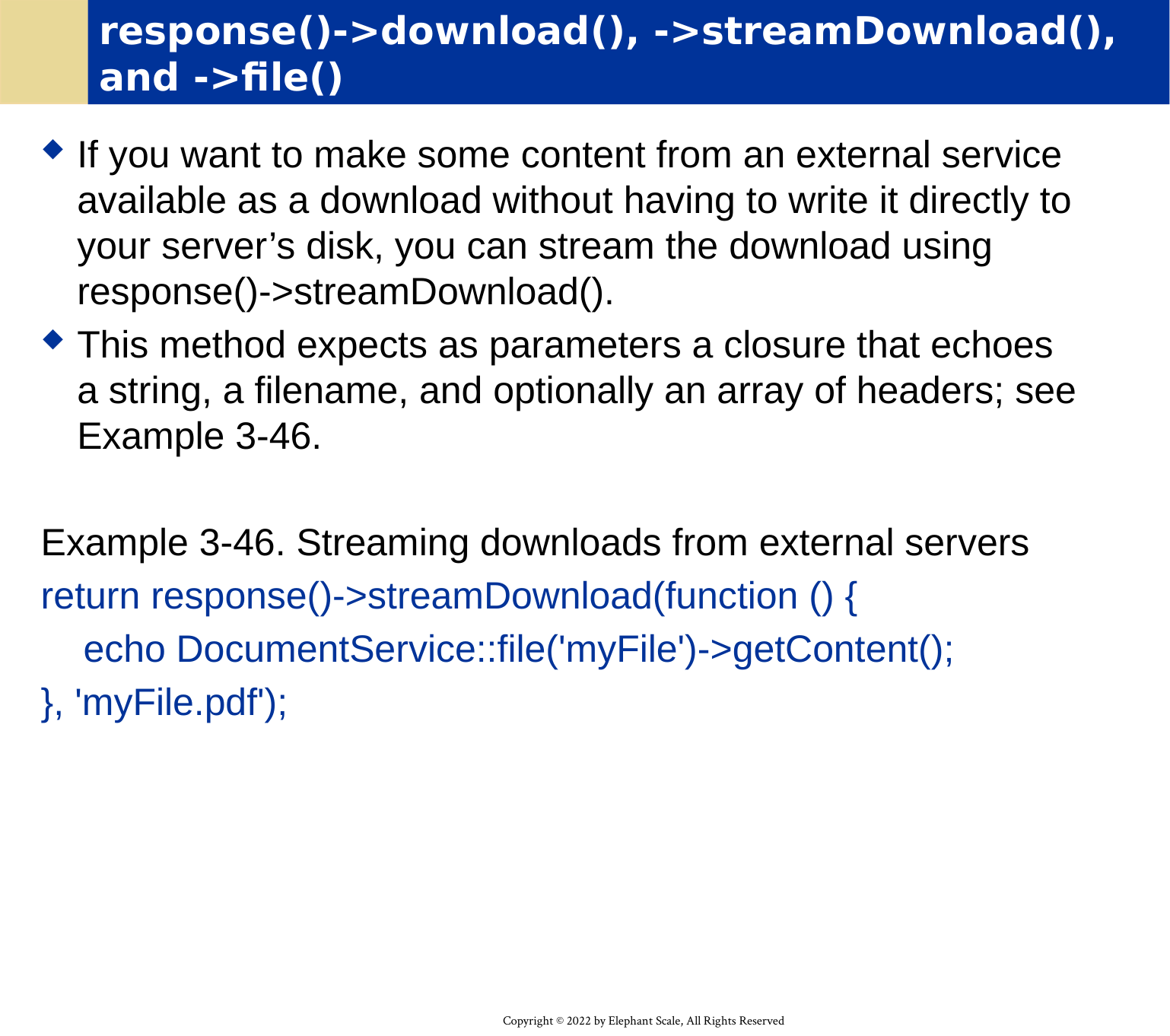

# response()->download(), ->streamDownload(), and ->file()
If you want to make some content from an external service available as a download without having to write it directly to your server’s disk, you can stream the download using response()->streamDownload().
This method expects as parameters a closure that echoes a string, a filename, and optionally an array of headers; see Example 3-46.

Example 3-46. Streaming downloads from external servers
return response()->streamDownload(function () {
    echo DocumentService::file('myFile')->getContent();
}, 'myFile.pdf');
Copyright © 2022 by Elephant Scale, All Rights Reserved